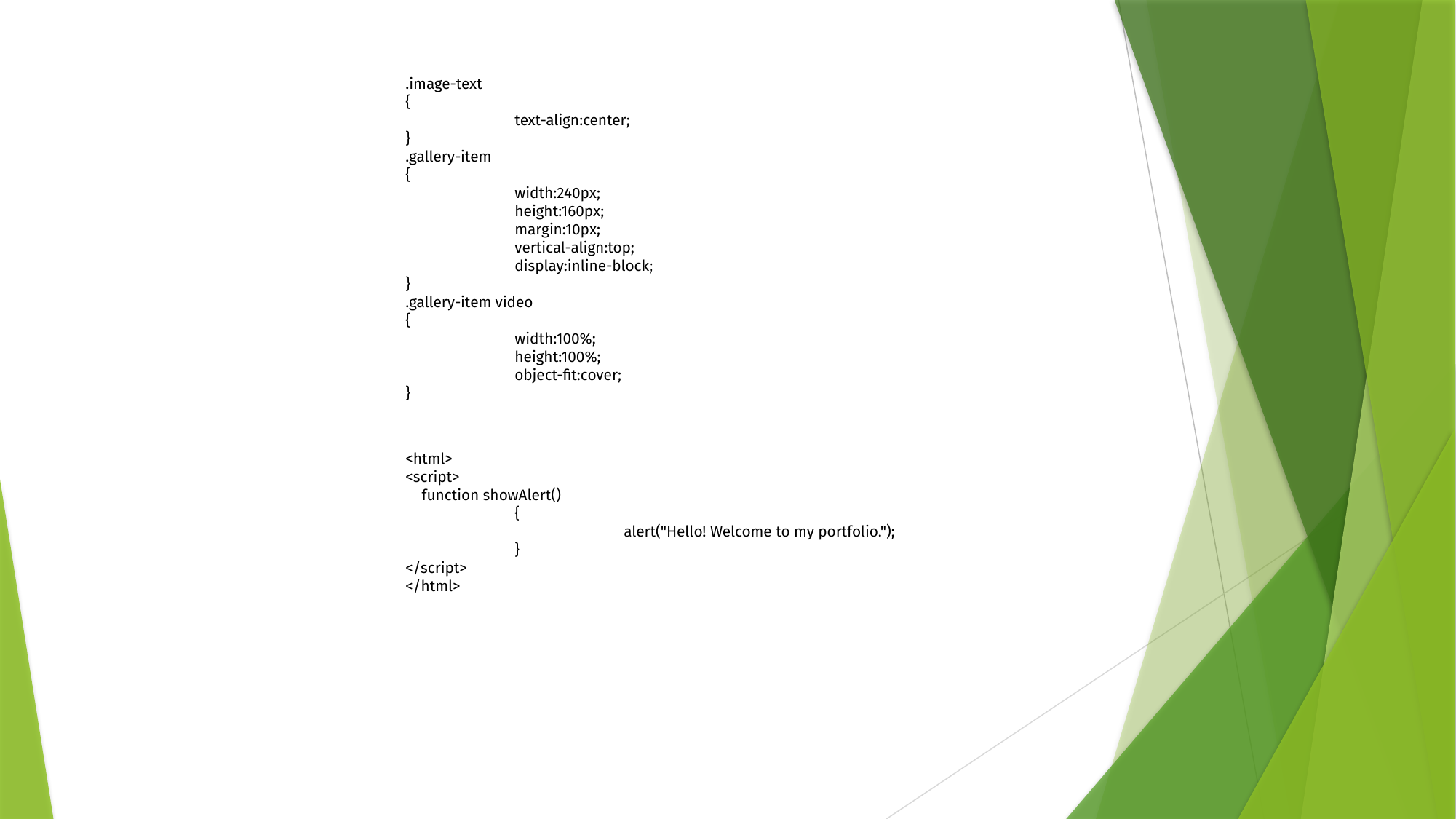

.image-text
{
	text-align:center;
}
.gallery-item
{
	width:240px;
	height:160px;
	margin:10px;
	vertical-align:top;
	display:inline-block;
}
.gallery-item video
{
	width:100%;
	height:100%;
	object-fit:cover;
}
<html>
<script>
    function showAlert()
	{
		alert("Hello! Welcome to my portfolio.");
	}
</script>
</html>